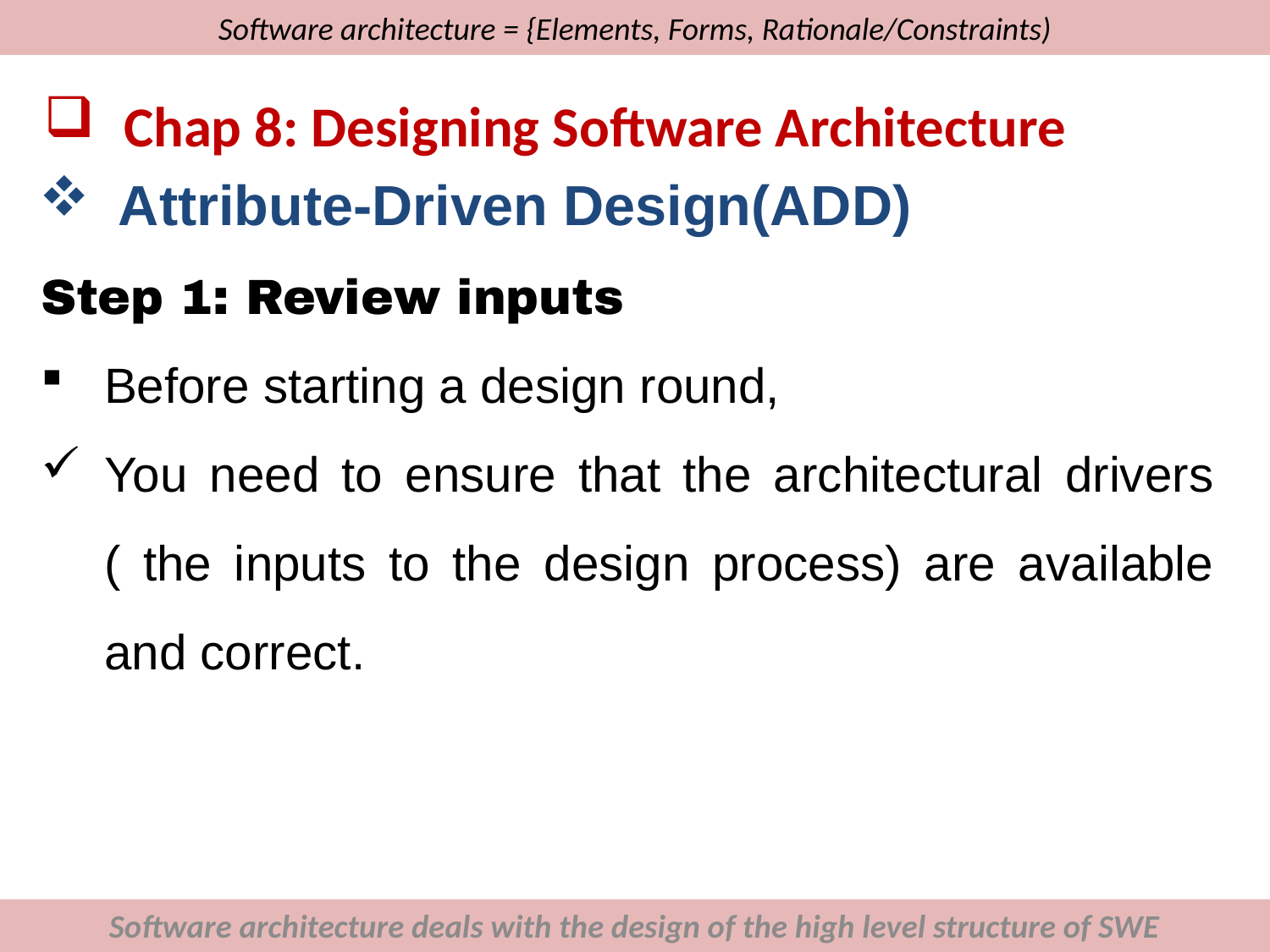

# Software architecture = {Elements, Forms, Rationale/Constraints)
Chap 8: Designing Software Architecture
Attribute-Driven Design(ADD)

Step 1: Review inputs
Before starting a design round,
You need to ensure that the architectural drivers ( the inputs to the design process) are available and correct.
Software architecture deals with the design of the high level structure of SWE